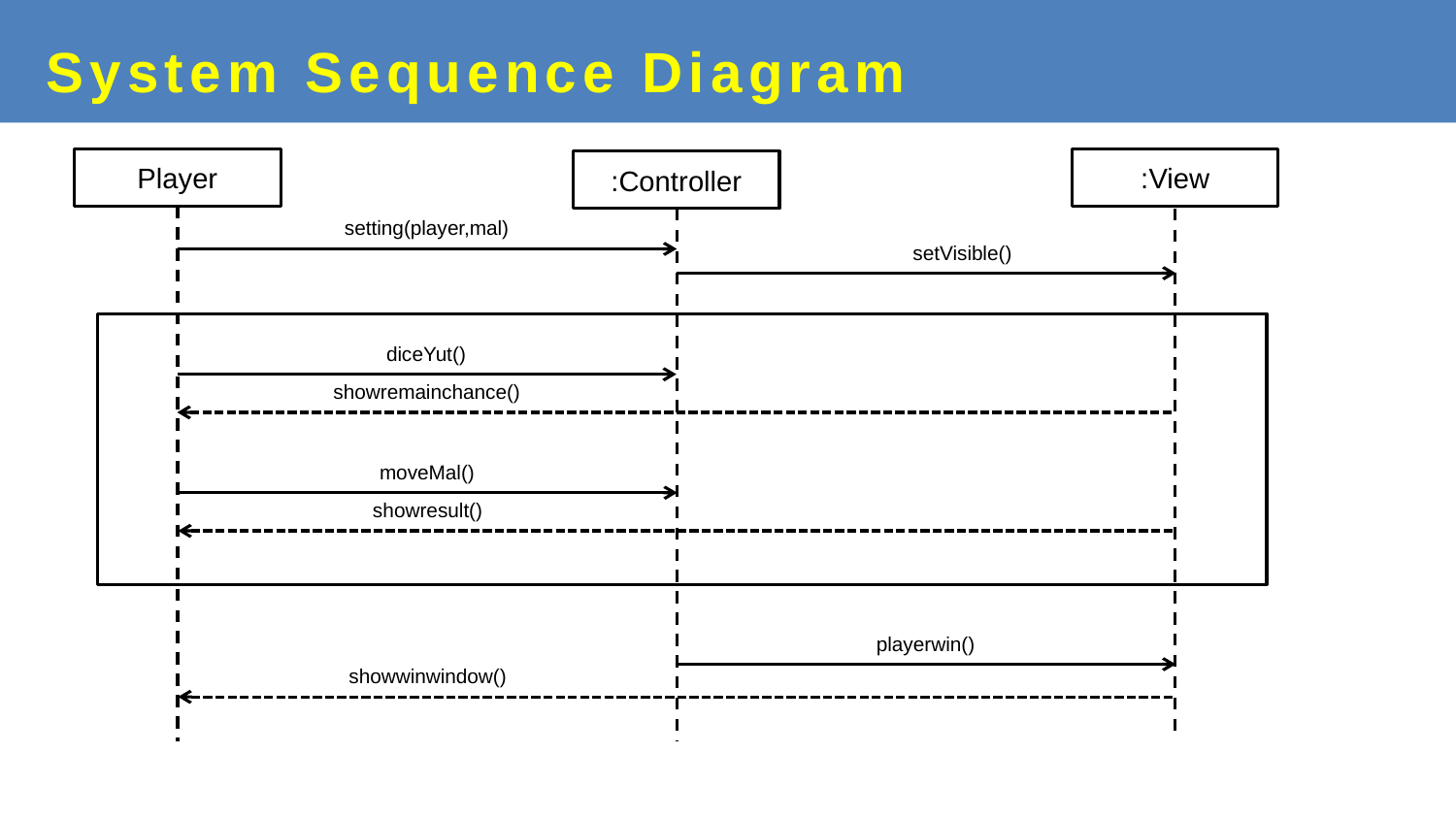

System Sequence Diagram
Player
:View
:Controller
setting(player,mal)
setVisible()

diceYut()
showremainchance()
moveMal()
showresult()
playerwin()
showwinwindow()